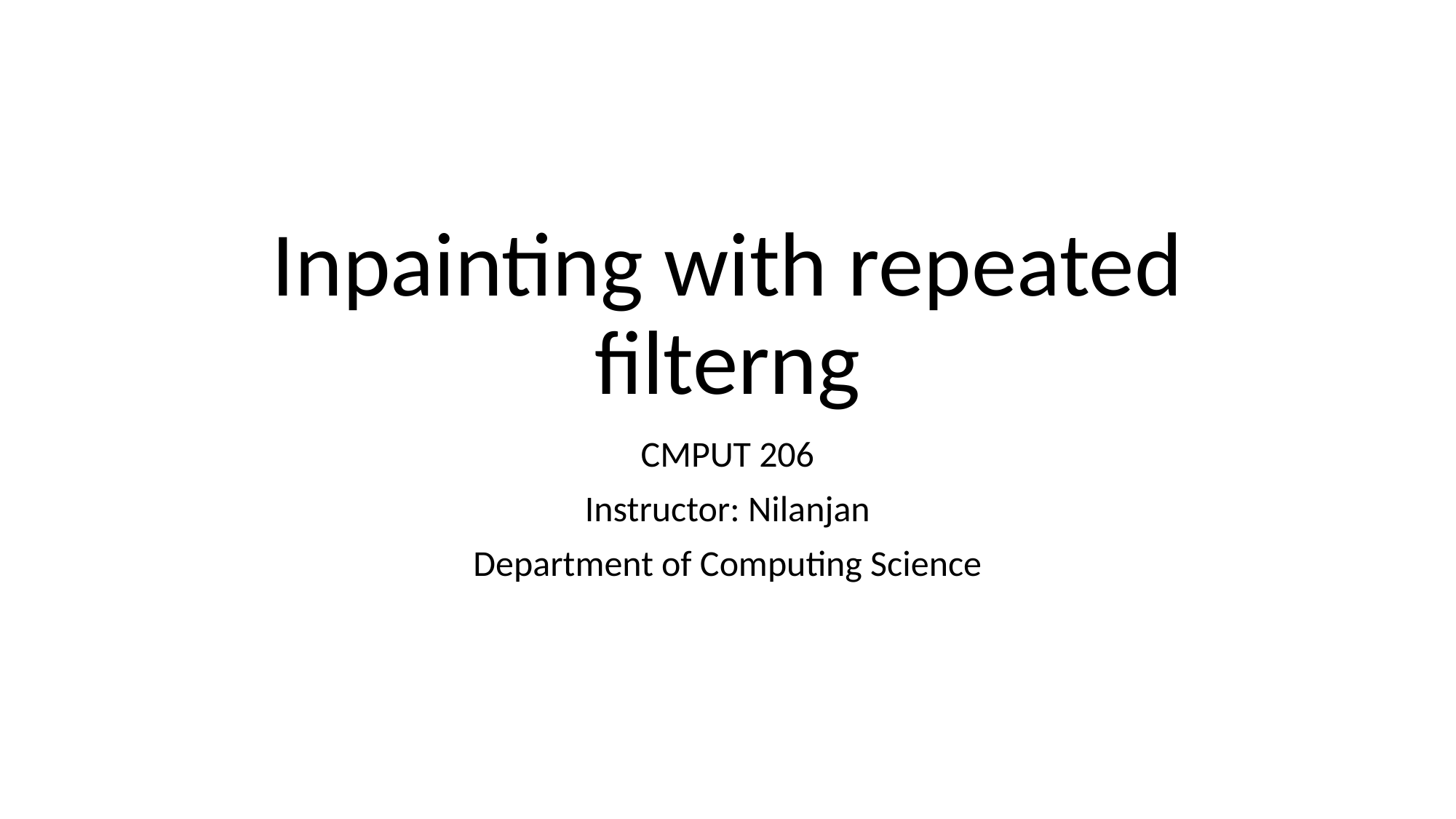

# Inpainting with repeated filterng
CMPUT 206
Instructor: Nilanjan
Department of Computing Science